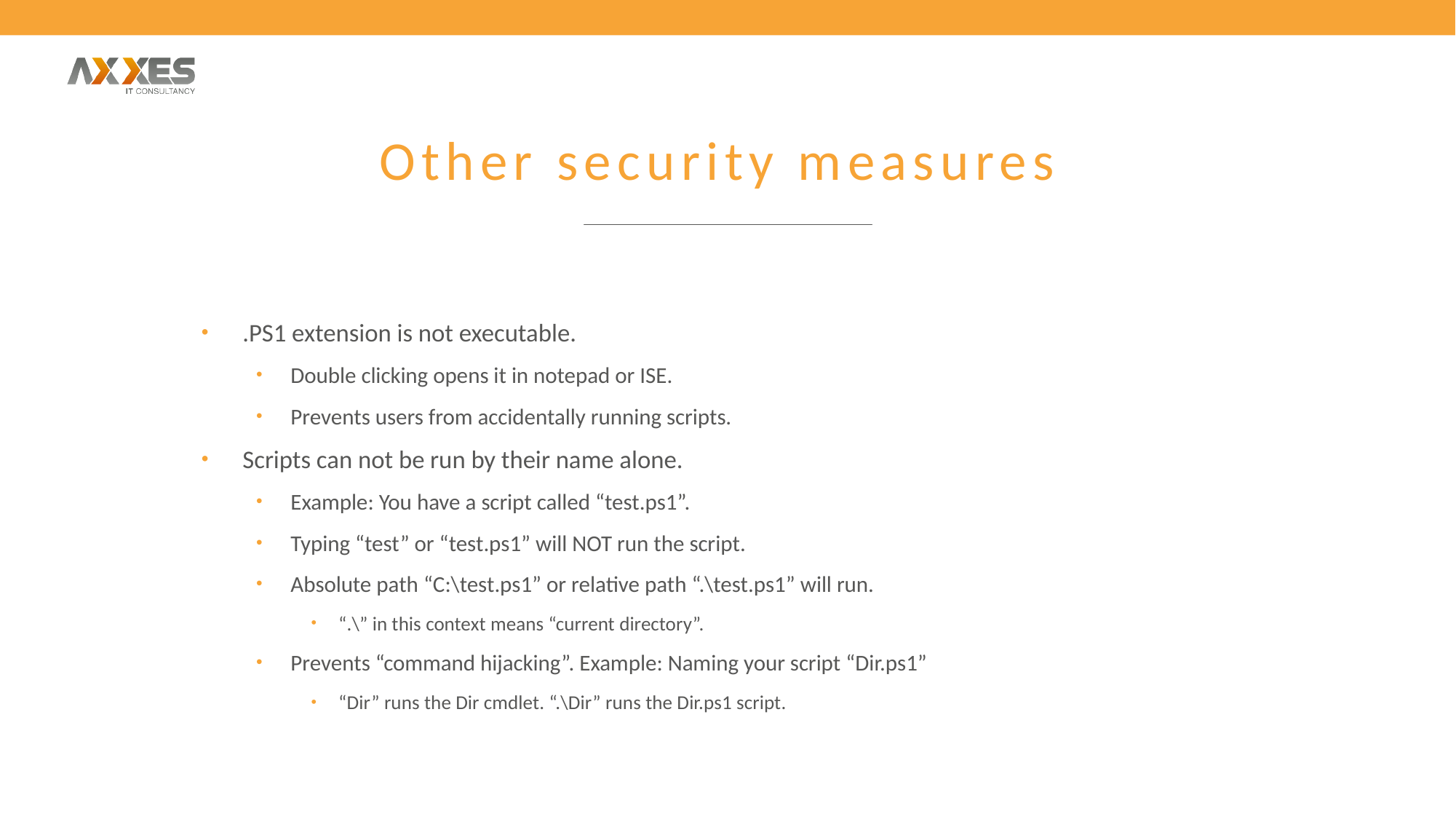

# Other security measures
.PS1 extension is not executable.
Double clicking opens it in notepad or ISE.
Prevents users from accidentally running scripts.
Scripts can not be run by their name alone.
Example: You have a script called “test.ps1”.
Typing “test” or “test.ps1” will NOT run the script.
Absolute path “C:\test.ps1” or relative path “.\test.ps1” will run.
“.\” in this context means “current directory”.
Prevents “command hijacking”. Example: Naming your script “Dir.ps1”
“Dir” runs the Dir cmdlet. “.\Dir” runs the Dir.ps1 script.